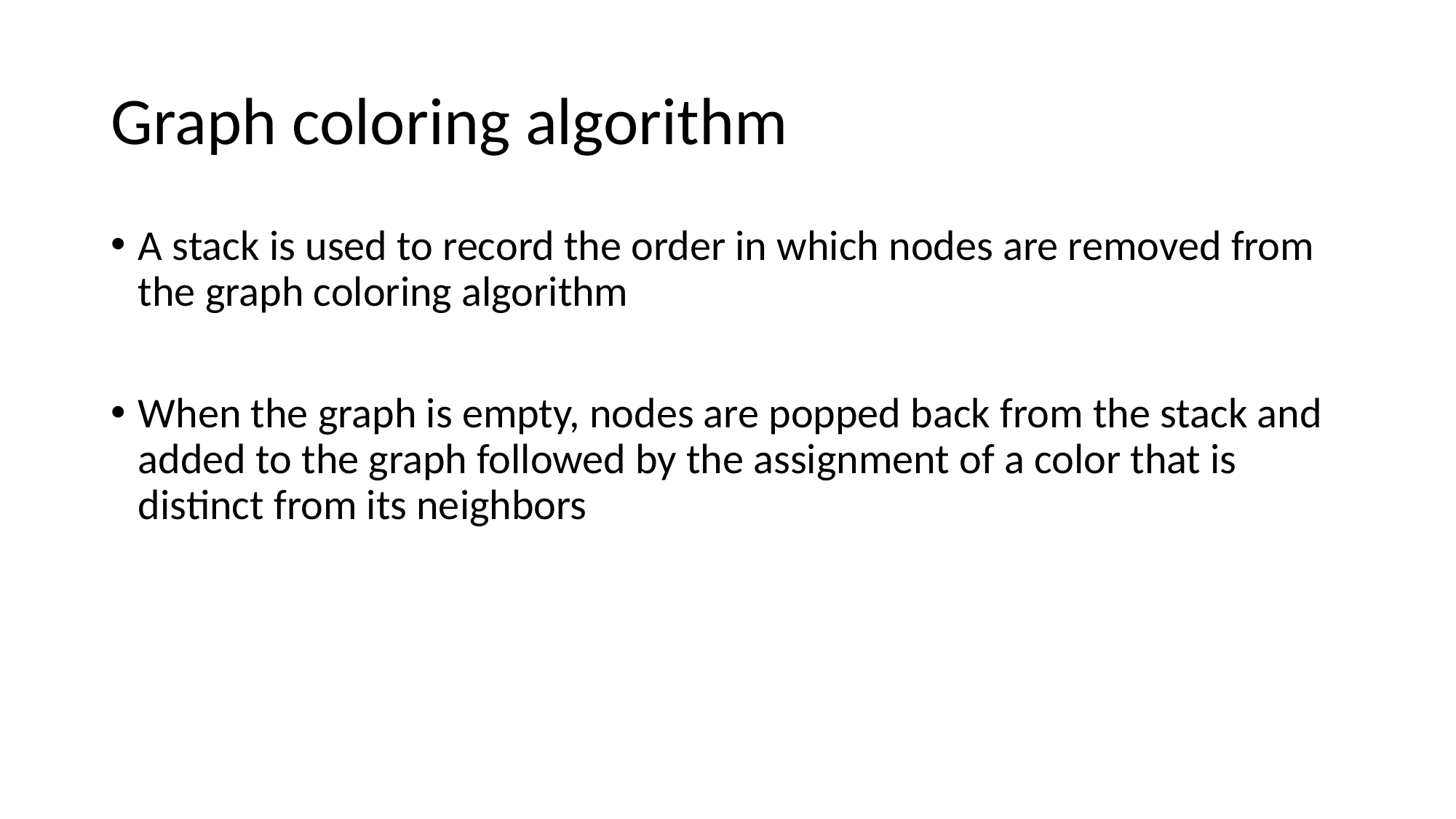

# Graph coloring algorithm
A stack is used to record the order in which nodes are removed from the graph coloring algorithm

When the graph is empty, nodes are popped back from the stack and added to the graph followed by the assignment of a color that is distinct from its neighbors